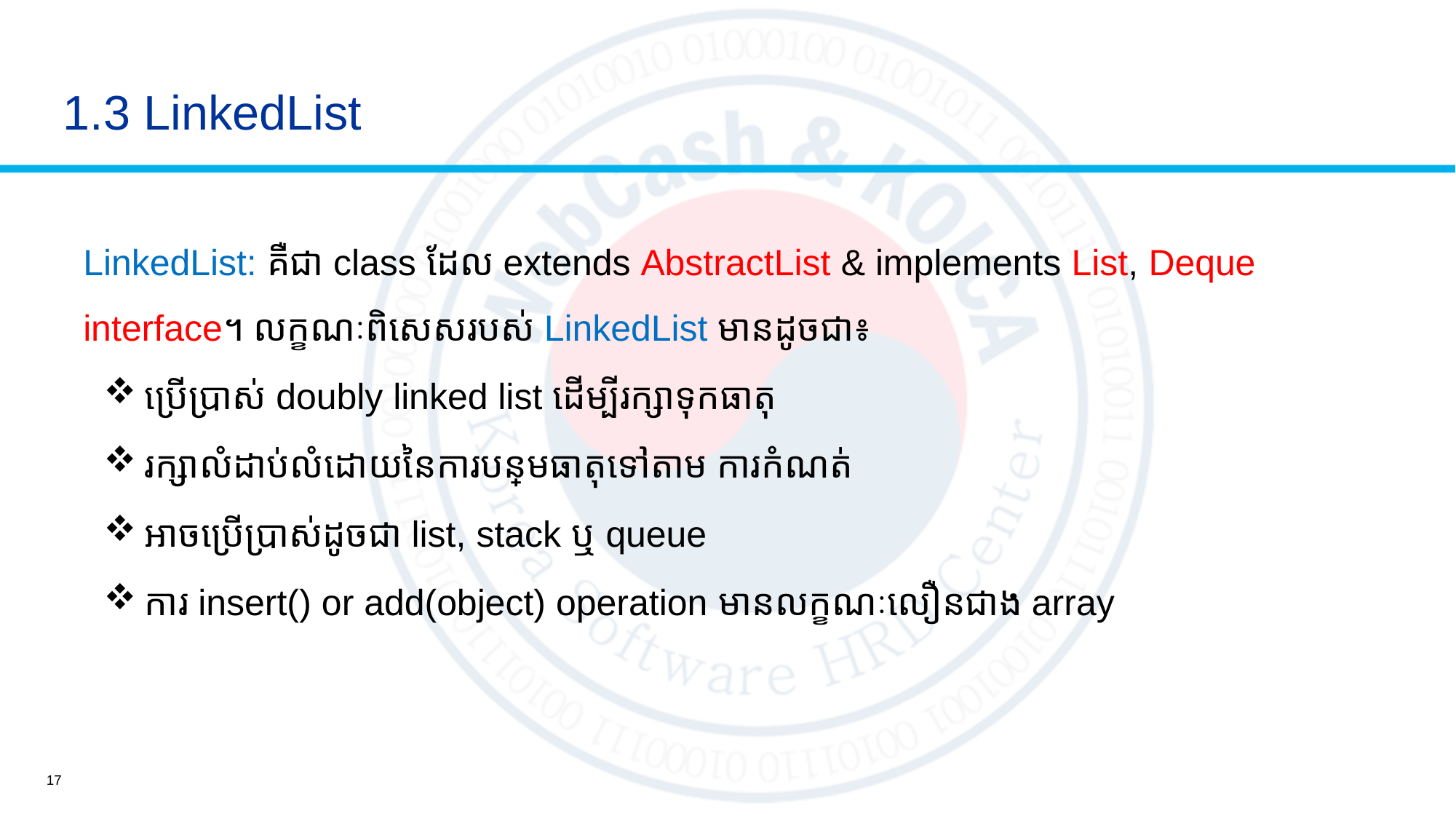

# 1.3 LinkedList
LinkedList: គឺជា class ដែល extends AbstractList & implements List, Deque interface។ លក្ខណៈពិសេសរបស់ LinkedList មានដូចជា៖
ប្រើប្រាស់ doubly linked list ដើម្បីរក្សាទុកធាតុ
រក្សាលំដាប់លំដោយនៃការបន្ថែមធាតុទៅតាម ការកំណត់
អាចប្រើប្រាស់ដូចជា​ list, stack ឬ queue
ការ insert() or add(object) operation មានលក្ខណៈលឿនជាង array
17